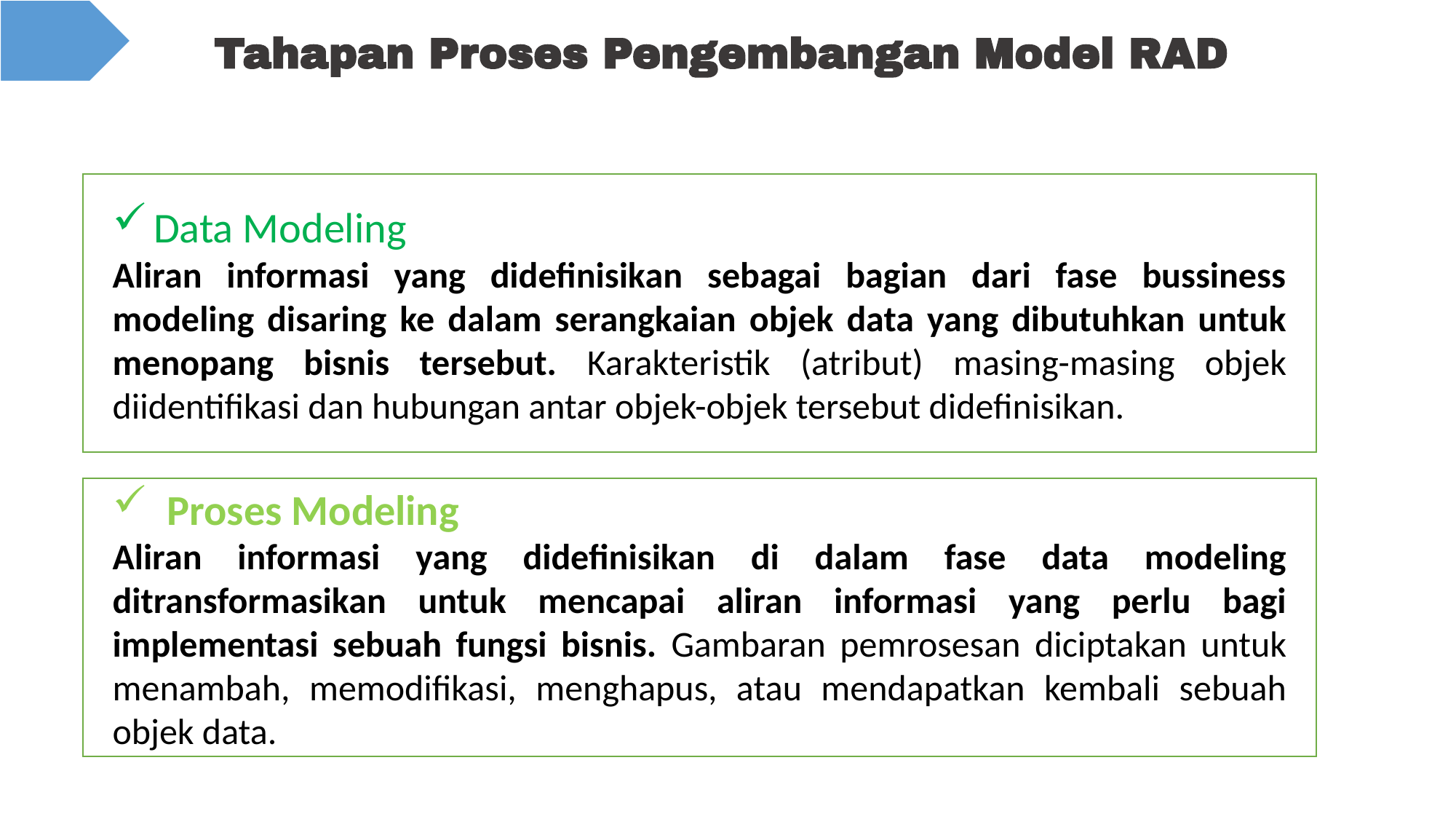

# Tahapan Proses Pengembangan Model RAD
Data Modeling
Aliran informasi yang didefinisikan sebagai bagian dari fase bussiness modeling disaring ke dalam serangkaian objek data yang dibutuhkan untuk menopang bisnis tersebut. Karakteristik (atribut) masing-masing objek diidentifikasi dan hubungan antar objek-objek tersebut didefinisikan.
Proses Modeling
Aliran informasi yang didefinisikan di dalam fase data modeling ditransformasikan untuk mencapai aliran informasi yang perlu bagi implementasi sebuah fungsi bisnis. Gambaran pemrosesan diciptakan untuk menambah, memodifikasi, menghapus, atau mendapatkan kembali sebuah objek data.